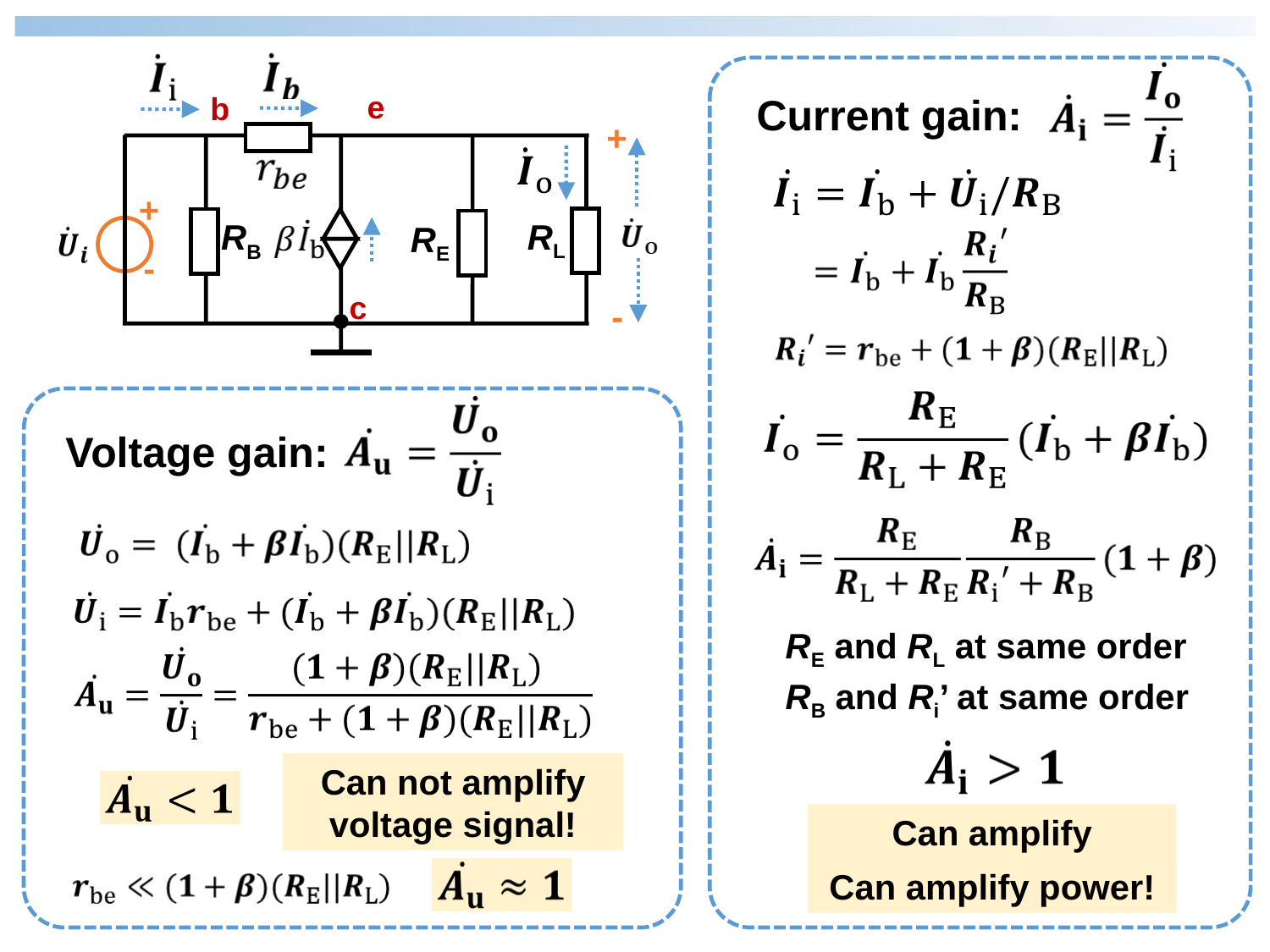

+

+
RL
RB

RE

-
-

e
Current gain:
b

c

Voltage gain:

RE and RL at same order

RB and Ri’ at same order

Can not amplify voltage signal!

Can amplify current!

Can amplify power!